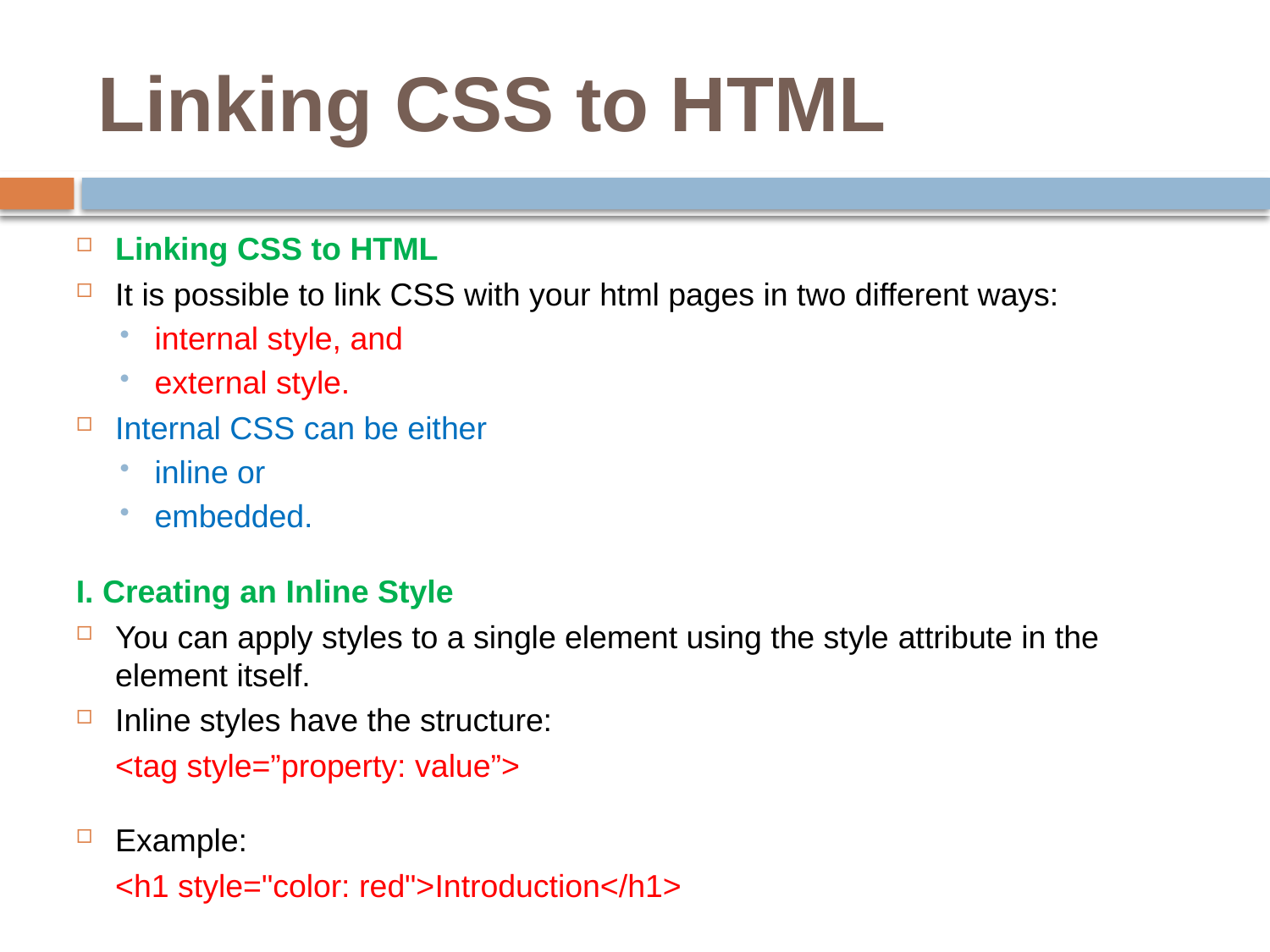

# Linking CSS to HTML
Linking CSS to HTML
It is possible to link CSS with your html pages in two different ways:
internal style, and
external style.
Internal CSS can be either
inline or
embedded.

I. Creating an Inline Style
You can apply styles to a single element using the style attribute in the element itself.
Inline styles have the structure:
	<tag style=”property: value”>

Example:
	<h1 style="color: red">Introduction</h1>